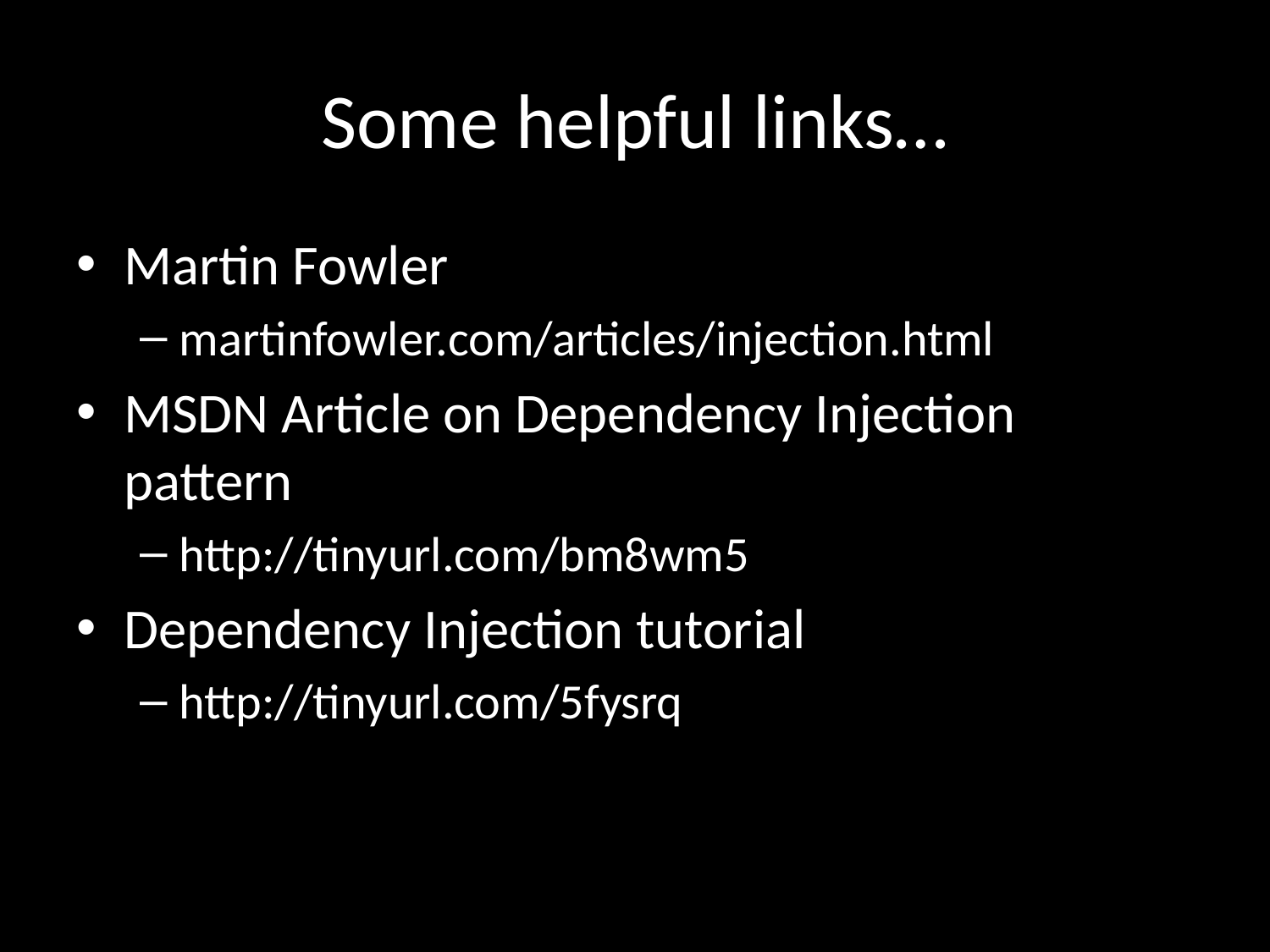

# Some helpful links…
Martin Fowler
martinfowler.com/articles/injection.html
MSDN Article on Dependency Injection pattern
http://tinyurl.com/bm8wm5
Dependency Injection tutorial
http://tinyurl.com/5fysrq